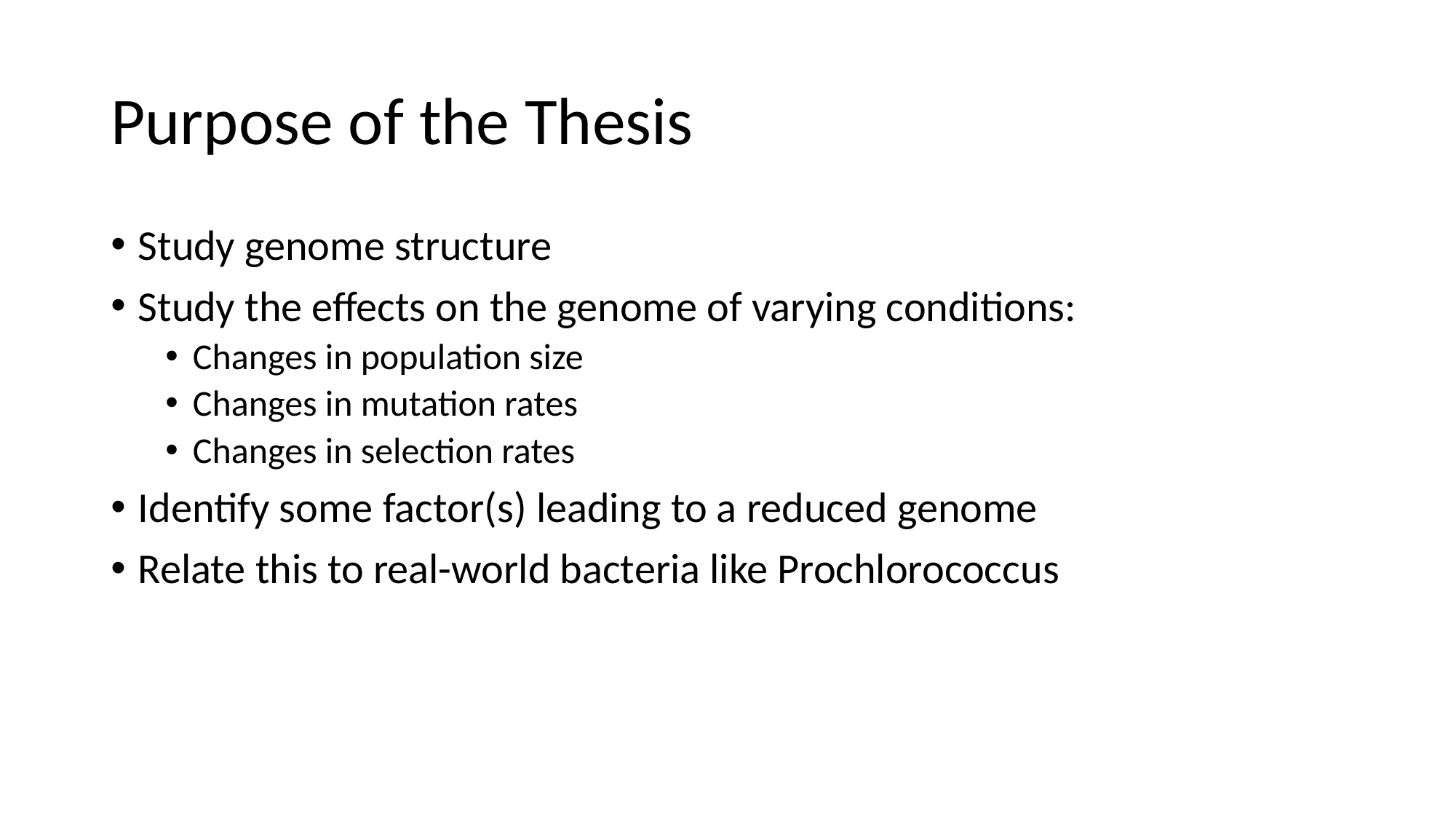

# Purpose of the Thesis
Study genome structure
Study the effects on the genome of varying conditions:
Changes in population size
Changes in mutation rates
Changes in selection rates
Identify some factor(s) leading to a reduced genome
Relate this to real-world bacteria like Prochlorococcus